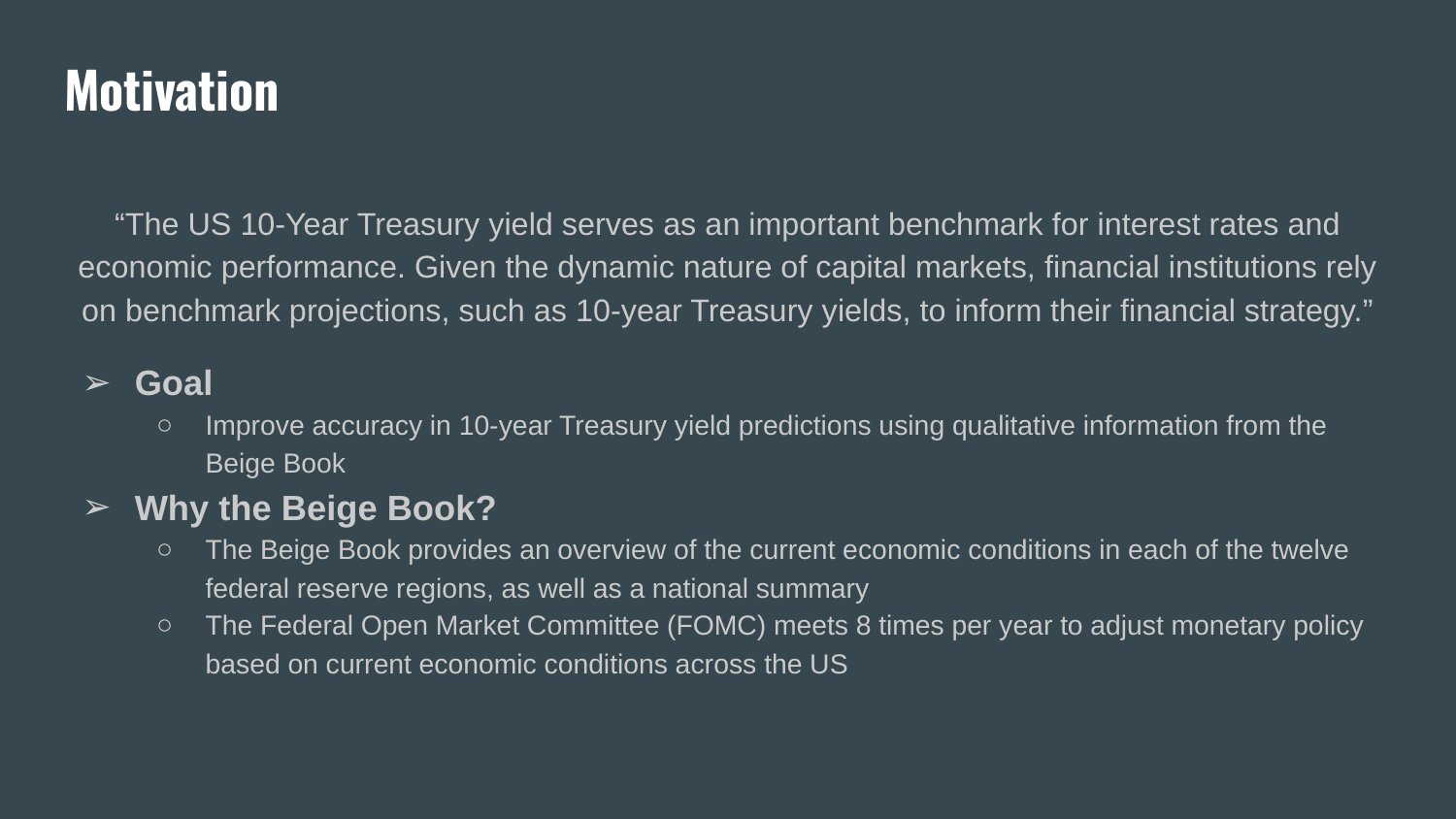

# Motivation
“The US 10-Year Treasury yield serves as an important benchmark for interest rates and economic performance. Given the dynamic nature of capital markets, financial institutions rely on benchmark projections, such as 10-year Treasury yields, to inform their financial strategy.”

Goal
Improve accuracy in 10-year Treasury yield predictions using qualitative information from the Beige Book
Why the Beige Book?
The Beige Book provides an overview of the current economic conditions in each of the twelve federal reserve regions, as well as a national summary
The Federal Open Market Committee (FOMC) meets 8 times per year to adjust monetary policy based on current economic conditions across the US